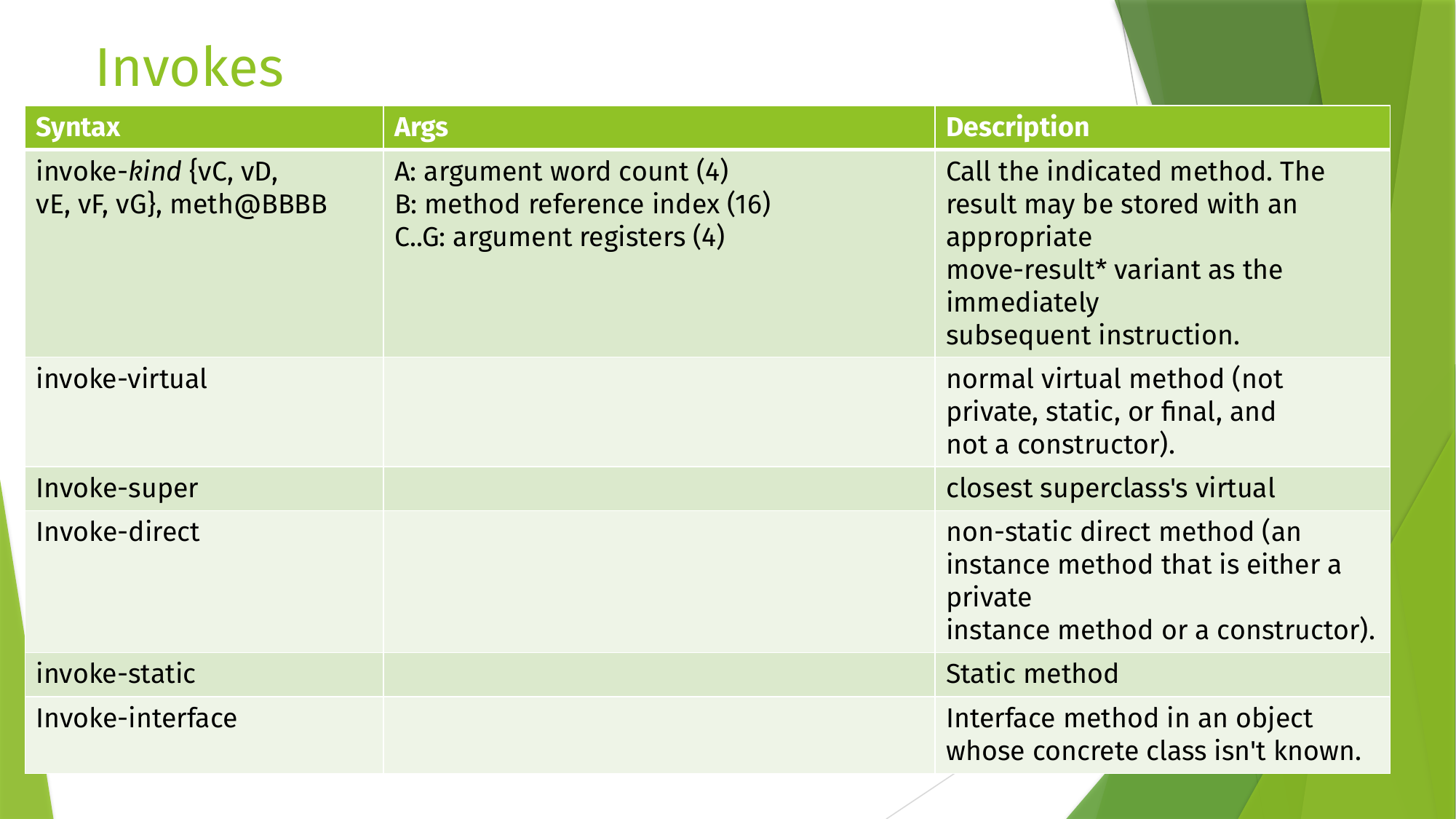

# Invokes
| Syntax | Args | Description |
| --- | --- | --- |
| invoke-kind {vC, vD, vE, vF, vG}, meth@BBBB | A: argument word count (4) B: method reference index (16) C..G: argument registers (4) | Call the indicated method. The result may be stored with an appropriate move-result\* variant as the immediately subsequent instruction. |
| invoke-virtual |  | normal virtual method (not private, static, or final, and not a constructor). |
| Invoke-super |  | closest superclass's virtual |
| Invoke-direct |  | non-static direct method (an instance method that is either a private instance method or a constructor). |
| invoke-static |  | Static method |
| Invoke-interface |  | Interface method in an object whose concrete class isn't known. |